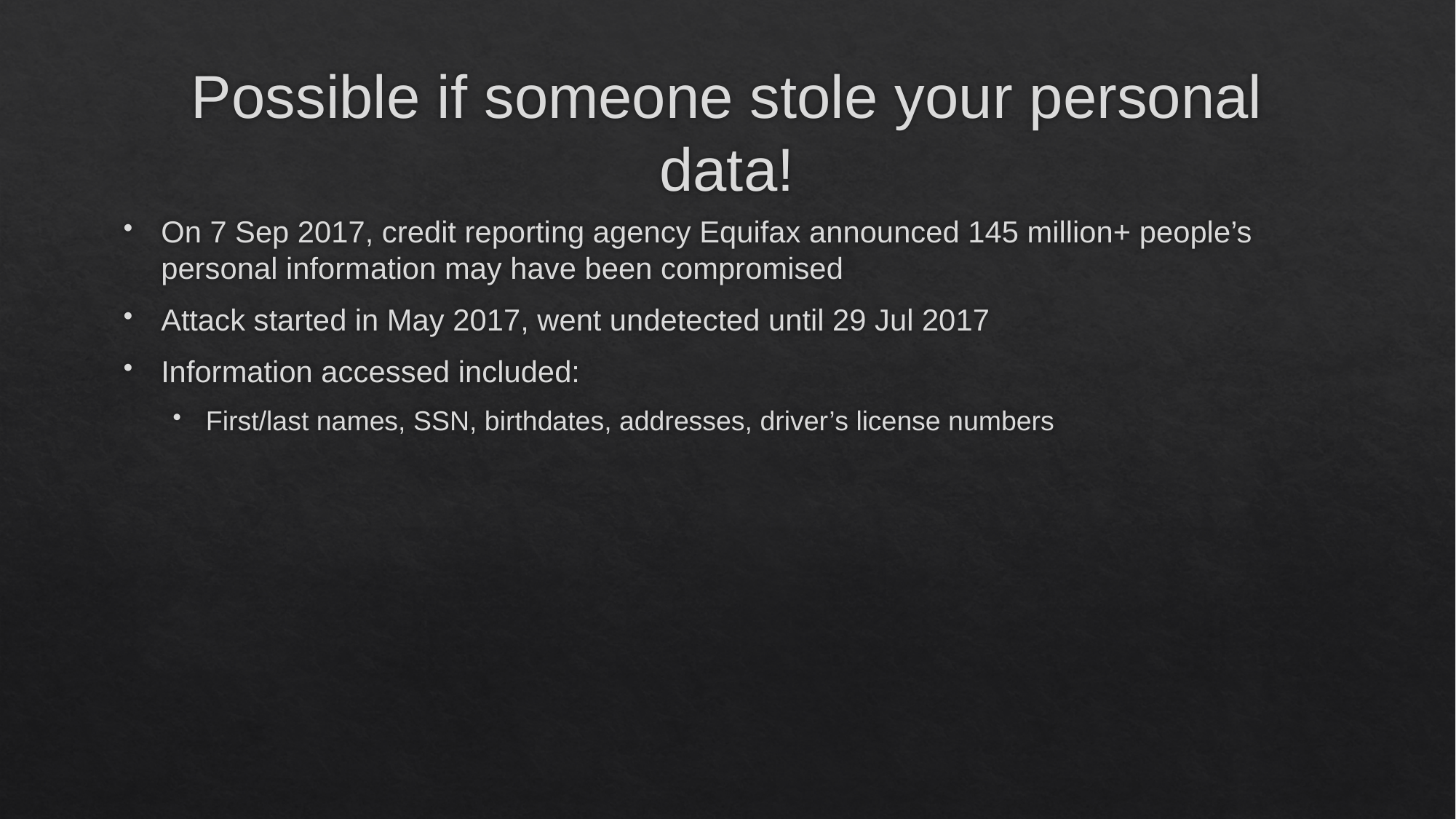

# Possible if someone stole your personal data!
On 7 Sep 2017, credit reporting agency Equifax announced 145 million+ people’s personal information may have been compromised
Attack started in May 2017, went undetected until 29 Jul 2017
Information accessed included:
First/last names, SSN, birthdates, addresses, driver’s license numbers